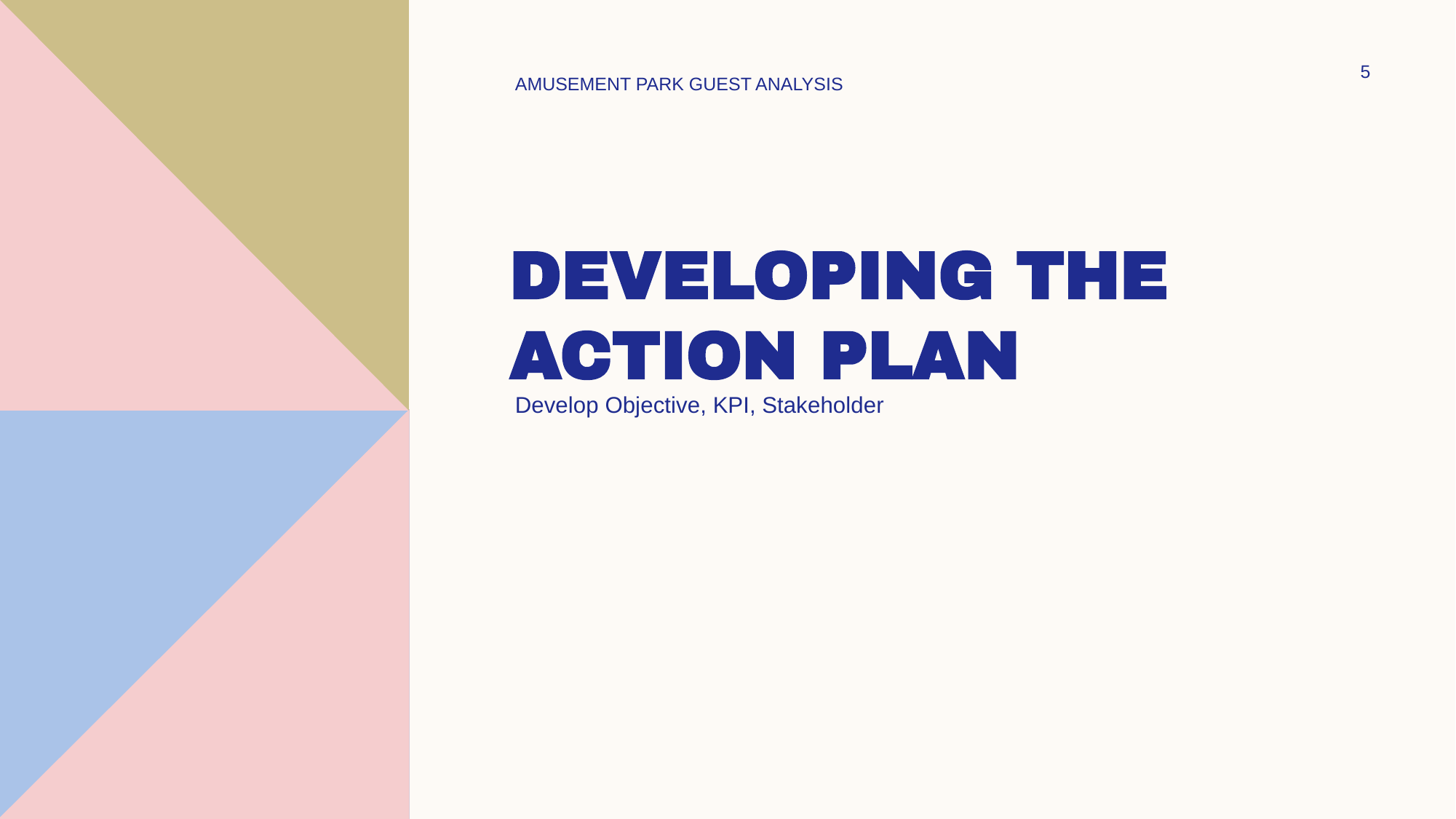

AMUSEMENT PARK GUEST ANALYSIS
5
# Developing the Action Plan
Develop Objective, KPI, Stakeholder